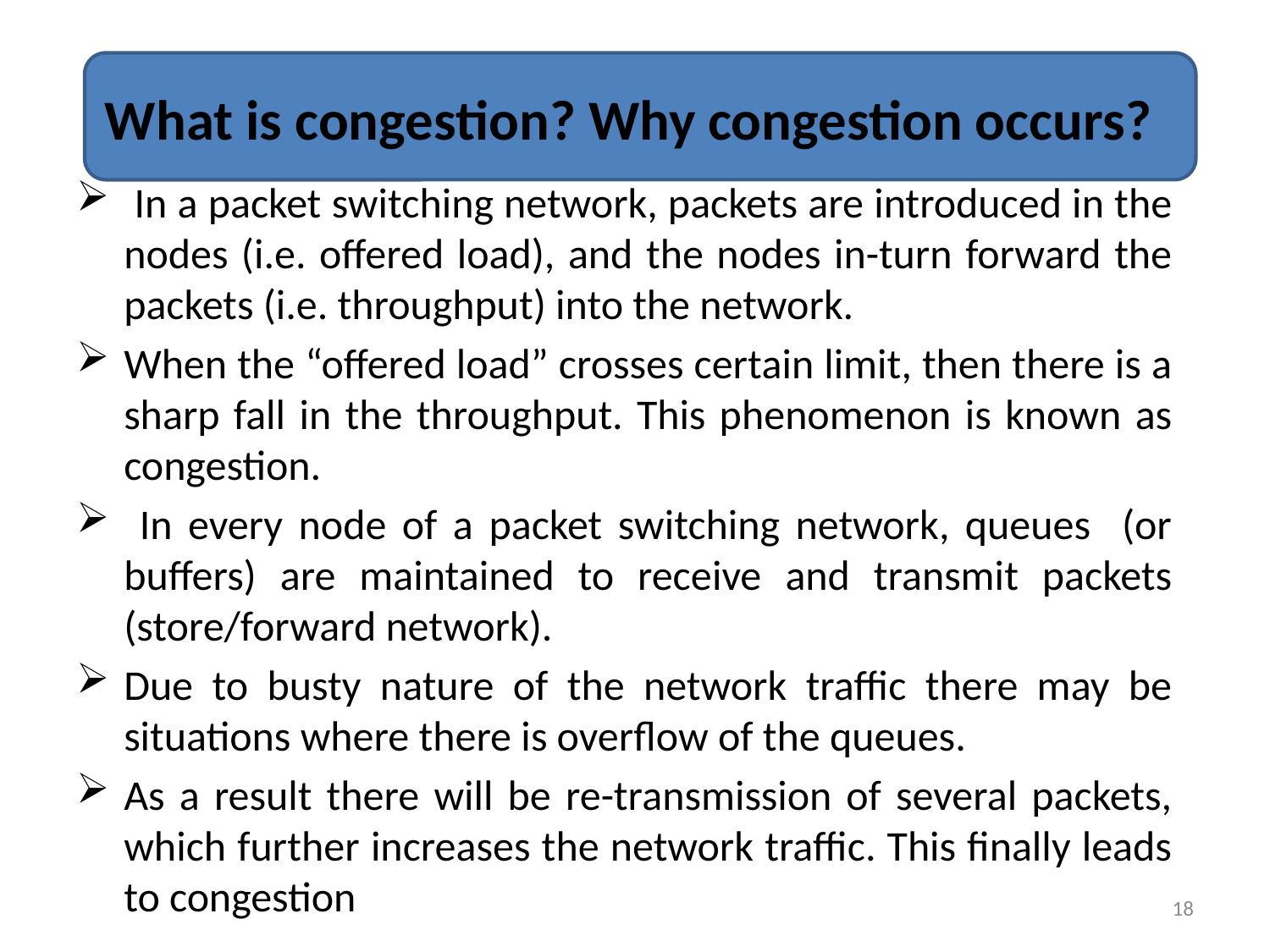

# What is congestion? Why congestion occurs?

 In a packet switching network, packets are introduced in the nodes (i.e. offered load), and the nodes in-turn forward the packets (i.e. throughput) into the network.
When the “offered load” crosses certain limit, then there is a sharp fall in the throughput. This phenomenon is known as congestion.
 In every node of a packet switching network, queues  (or buffers) are maintained to receive and transmit packets (store/forward network).
Due to busty nature of the network traffic there may be situations where there is overflow of the queues.
As a result there will be re-transmission of several packets, which further increases the network traffic. This finally leads to congestion
18